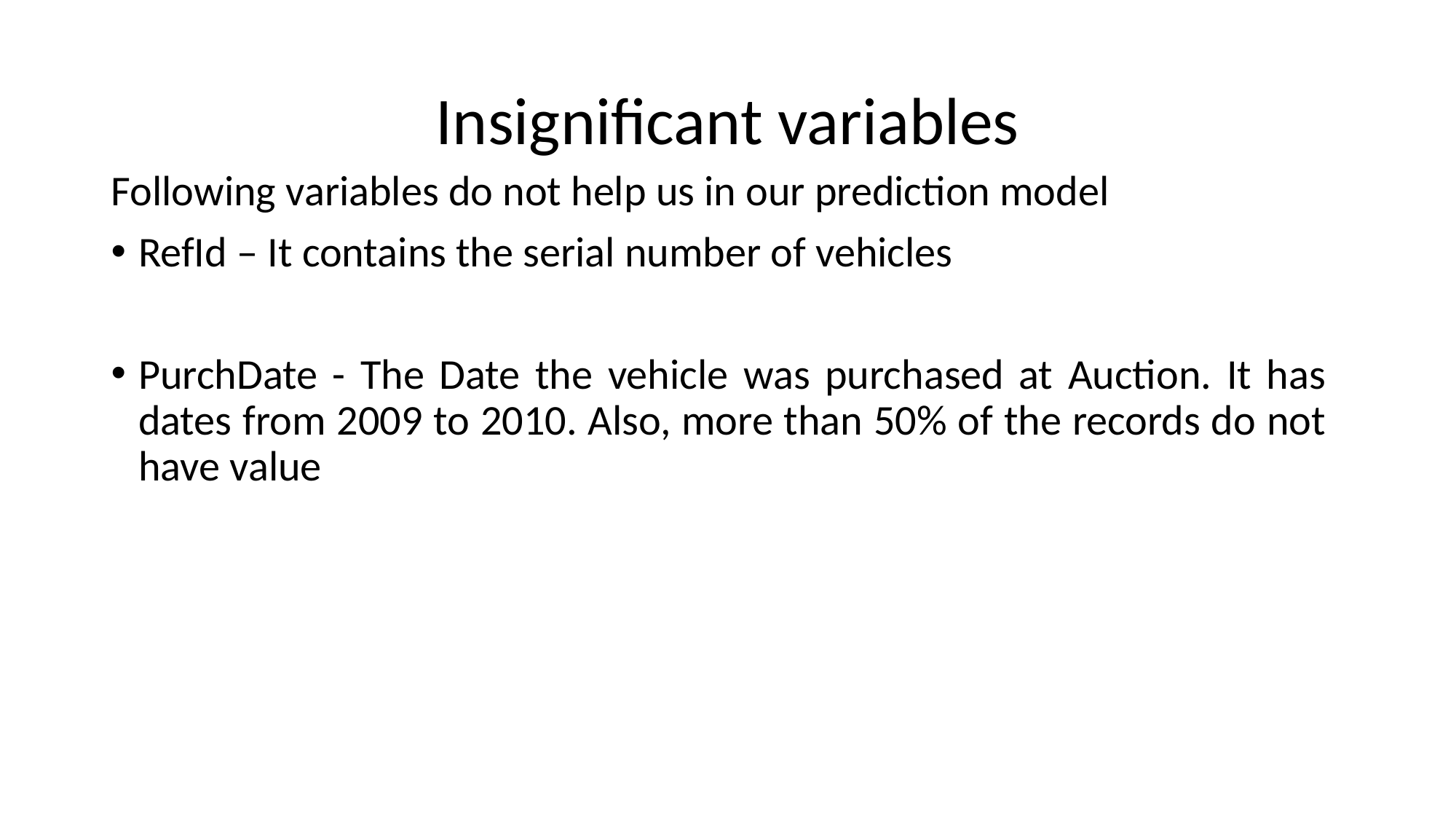

# Insignificant variables
Following variables do not help us in our prediction model
RefId – It contains the serial number of vehicles

PurchDate - The Date the vehicle was purchased at Auction. It has dates from 2009 to 2010. Also, more than 50% of the records do not have value